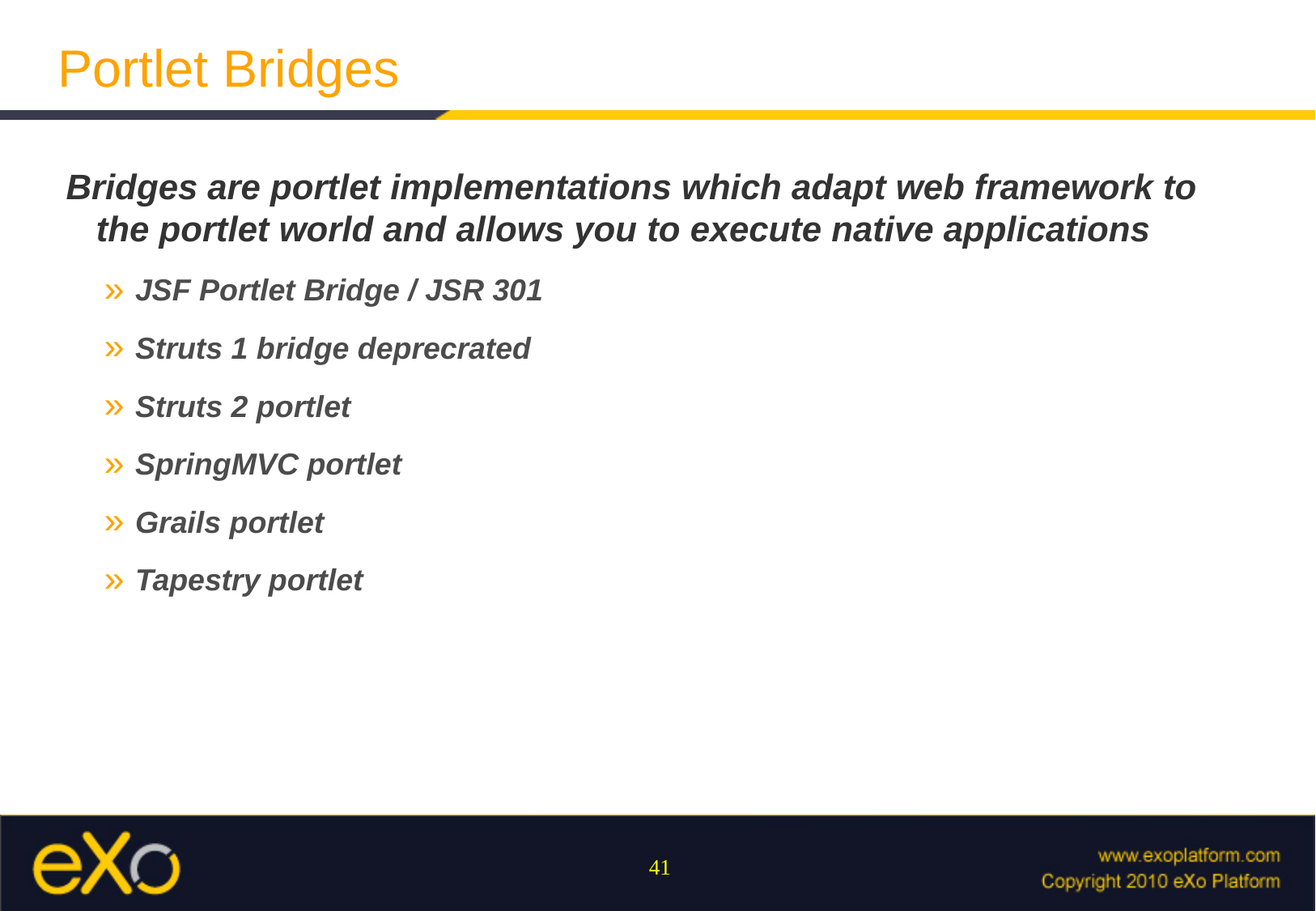

# Portlet Bridges
Bridges are portlet implementations which adapt web framework to the portlet world and allows you to execute native applications
JSF Portlet Bridge / JSR 301
Struts 1 bridge deprecrated
Struts 2 portlet
SpringMVC portlet
Grails portlet
Tapestry portlet